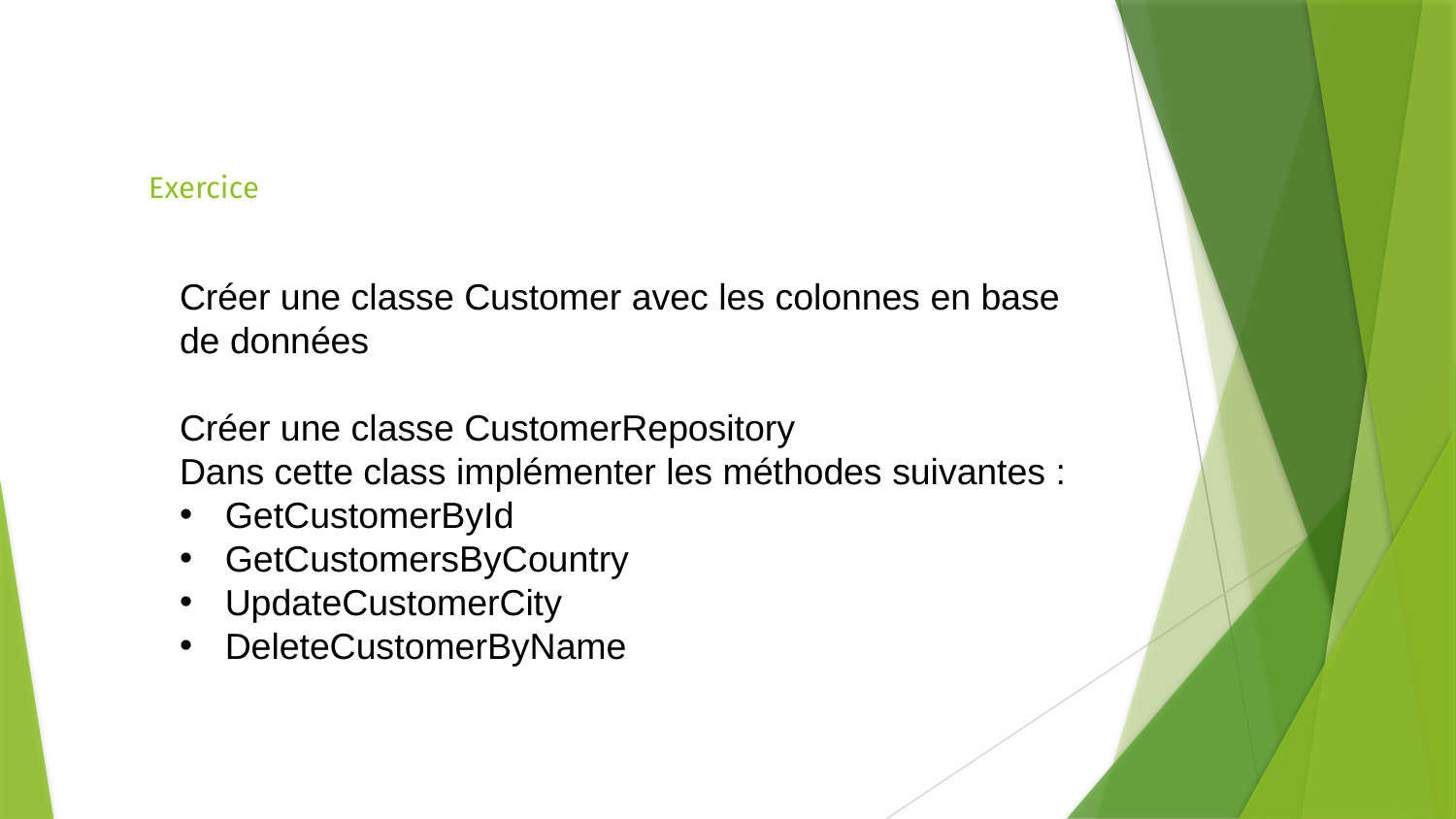

# Exercice
Créer une classe Customer avec les colonnes en base de données

Créer une classe CustomerRepository
Dans cette class implémenter les méthodes suivantes :
GetCustomerById
GetCustomersByCountry
UpdateCustomerCity
DeleteCustomerByName